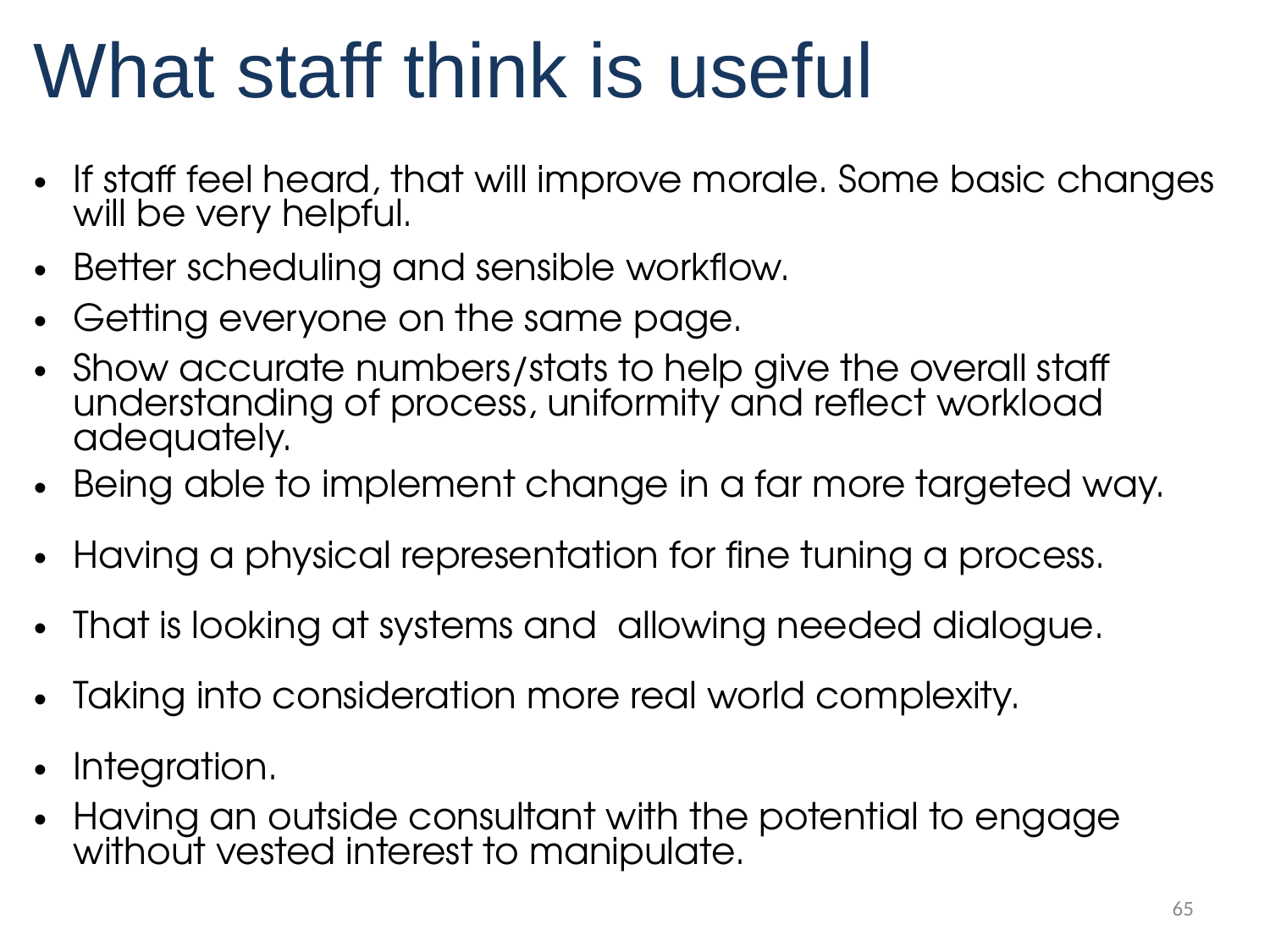

| What staff think is useful |
| --- |
| If staff feel heard, that will improve morale. Some basic changes will be very helpful. |
| Better scheduling and sensible workflow. |
| Getting everyone on the same page. |
| Show accurate numbers/stats to help give the overall staff understanding of process, uniformity and reflect workload adequately. |
| Being able to implement change in a far more targeted way. |
| Having a physical representation for fine tuning a process. |
| That is looking at systems and  allowing needed dialogue. |
| Taking into consideration more real world complexity. |
| Integration. |
| Having an outside consultant with the potential to engage without vested interest to manipulate. |

65